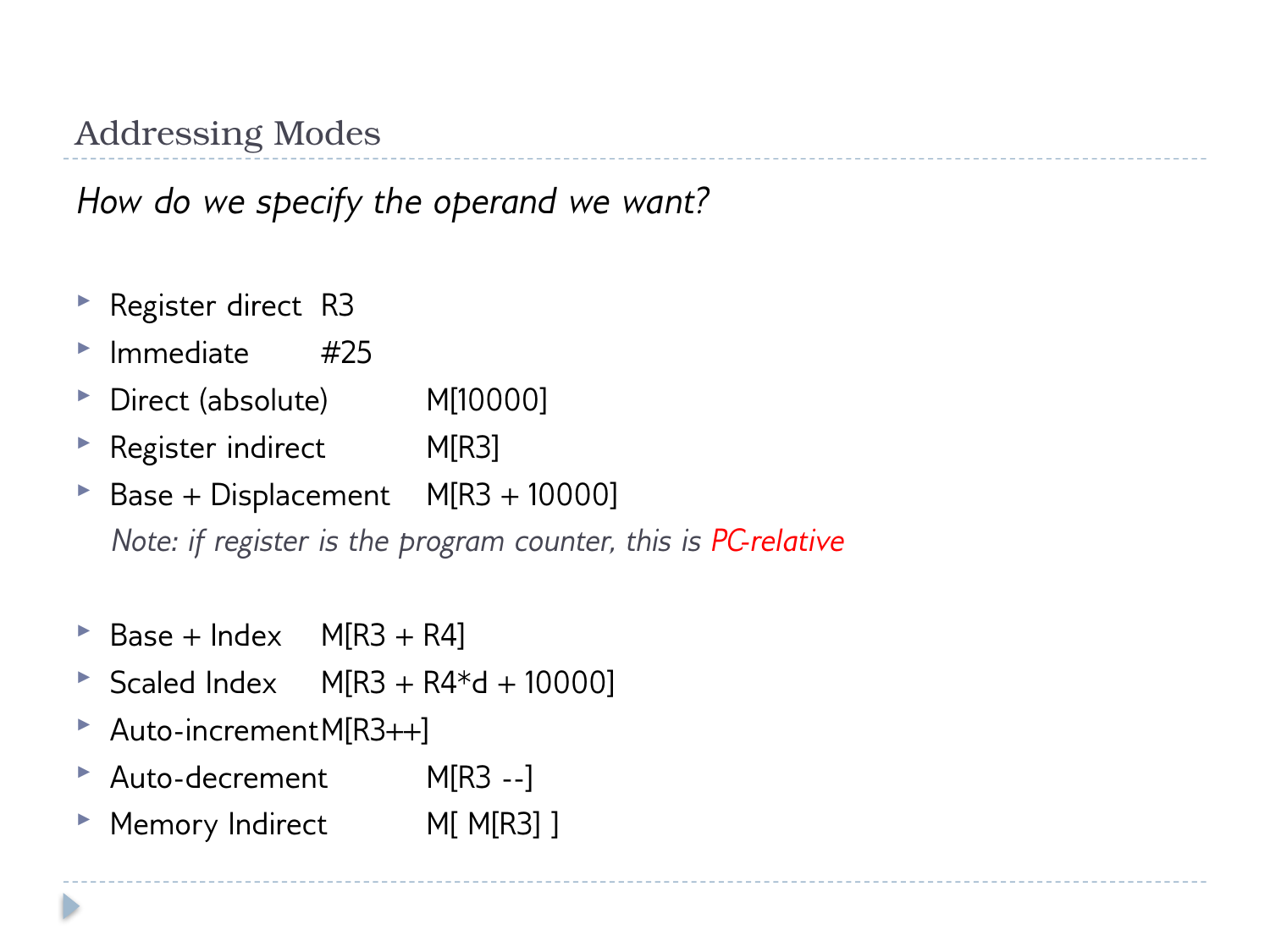

# Addressing Modes
How do we specify the operand we want?

Register direct			R3
Immediate 			#25
Direct (absolute)		M[10000]
Register indirect 		M[R3]
Base + Displacement		M[R3 + 10000]
Note: if register is the program counter, this is PC-relative

Base + Index			M[R3 + R4]
Scaled Index			M[R3 + R4*d + 10000]
Auto-increment		M[R3++]
Auto-decrement		M[R3 --]
Memory Indirect		M[ M[R3] ]